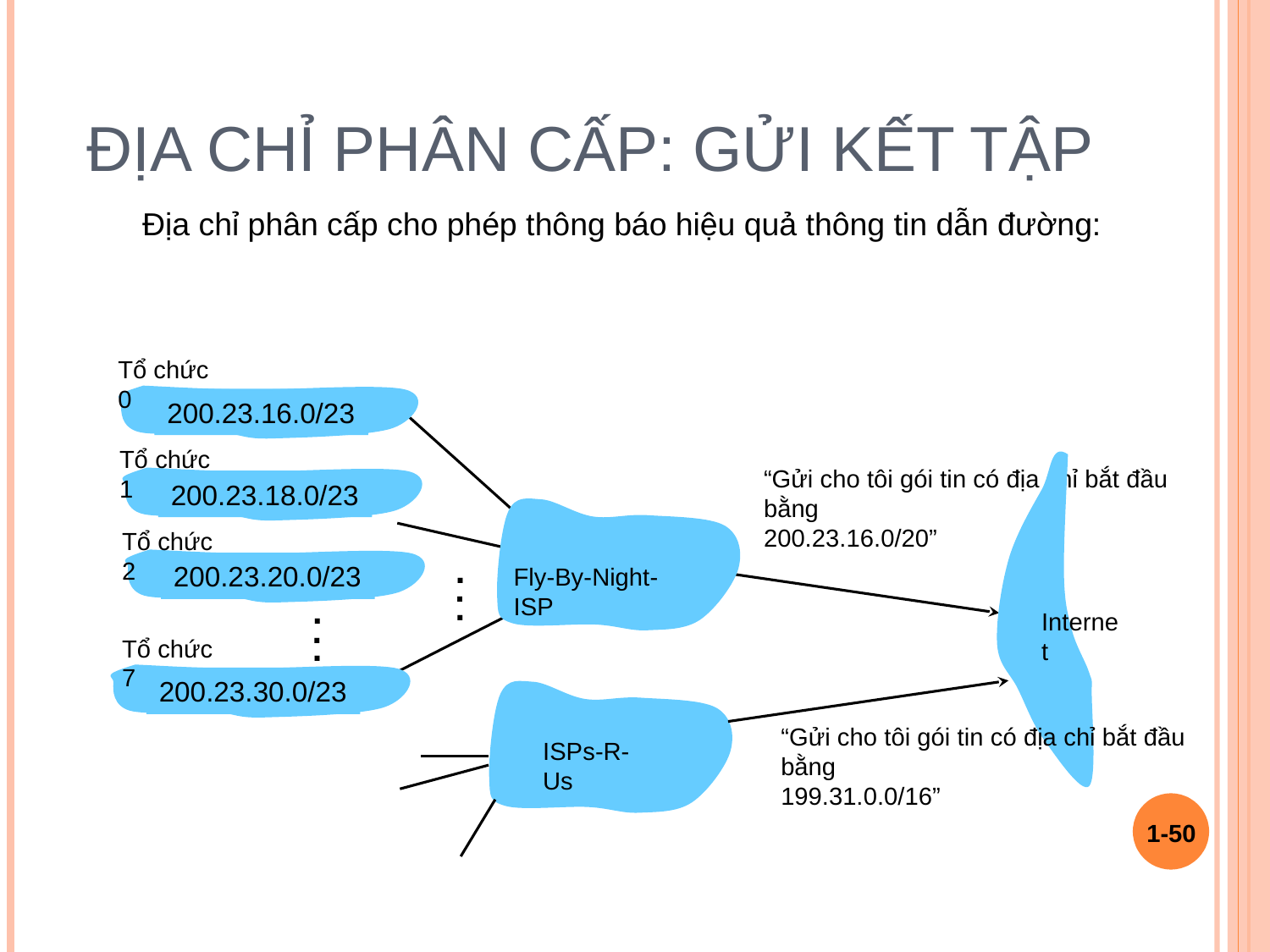

# Địa chỉ phân cấp: Gửi kết tập
Địa chỉ phân cấp cho phép thông báo hiệu quả thông tin dẫn đường:
Tổ chức 0

200.23.16.0/23
Tổ chức 1

“Gửi cho tôi gói tin có địa chỉ bắt đầu bằng
200.23.16.0/20”

200.23.18.0/23

Tổ chức 2
.
.
.

200.23.20.0/23
Fly-By-Night-ISP

.
.
.
Internet
Tổ chức 7

200.23.30.0/23

“Gửi cho tôi gói tin có địa chỉ bắt đầu bằng
199.31.0.0/16”
ISPs-R-Us
1-50